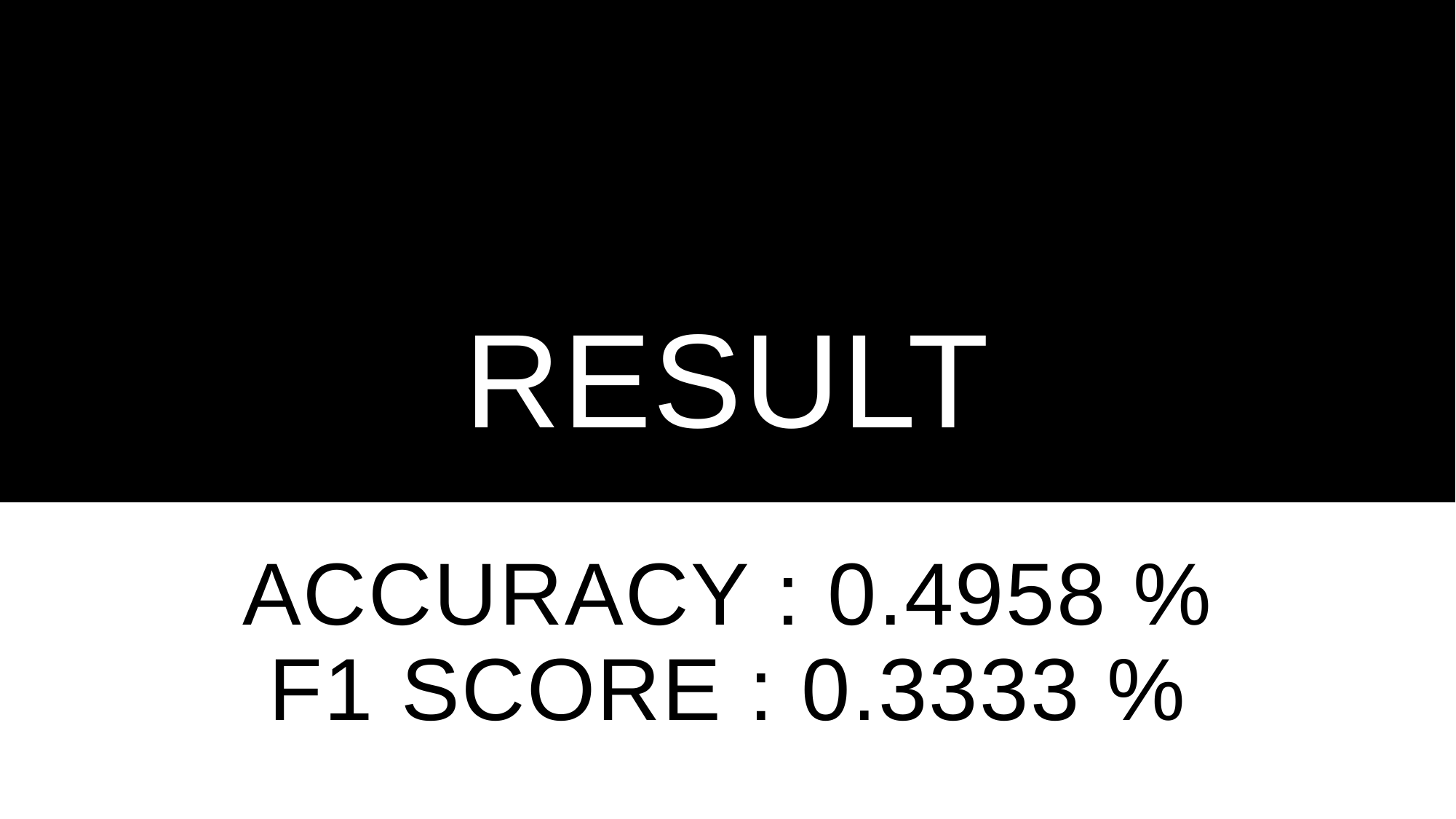

# result

Accuracy : 0.4958 %
F1 score : 0.3333 %